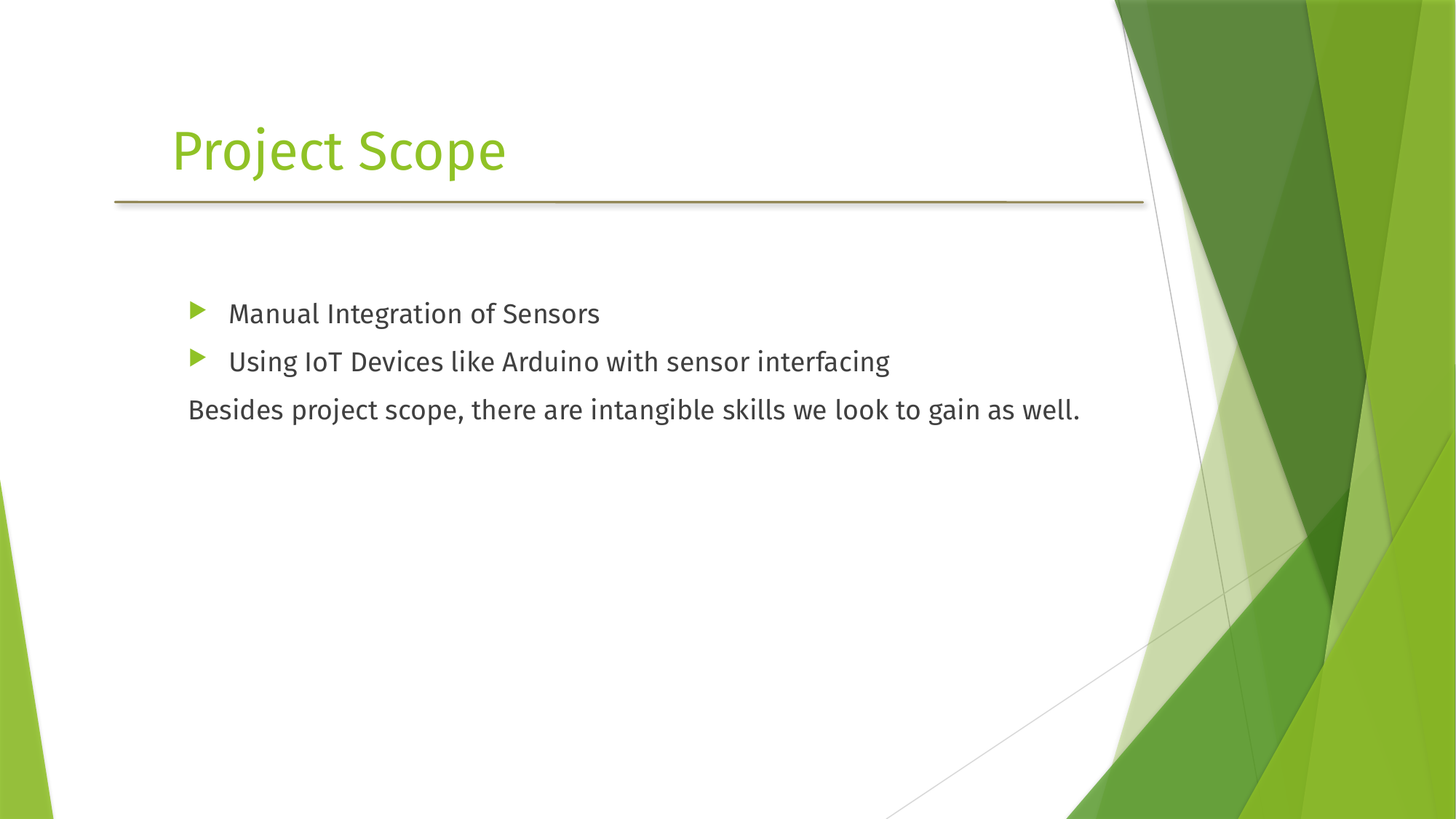

# Project Scope
Manual Integration of Sensors
Using IoT Devices like Arduino with sensor interfacing
Besides project scope, there are intangible skills we look to gain as well.